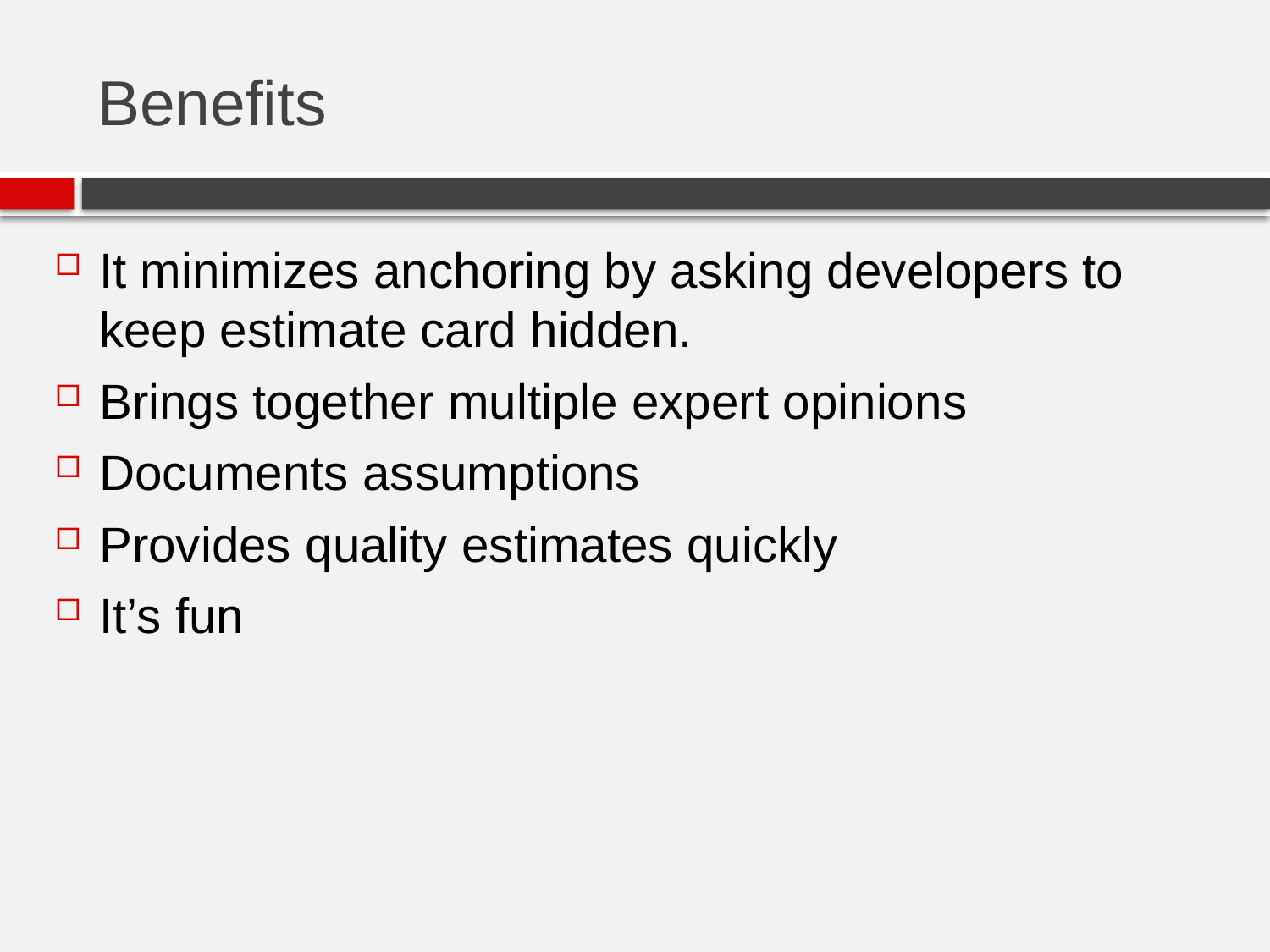

# Benefits
It minimizes anchoring by asking developers to keep estimate card hidden.
Brings together multiple expert opinions
Documents assumptions
Provides quality estimates quickly
It’s fun